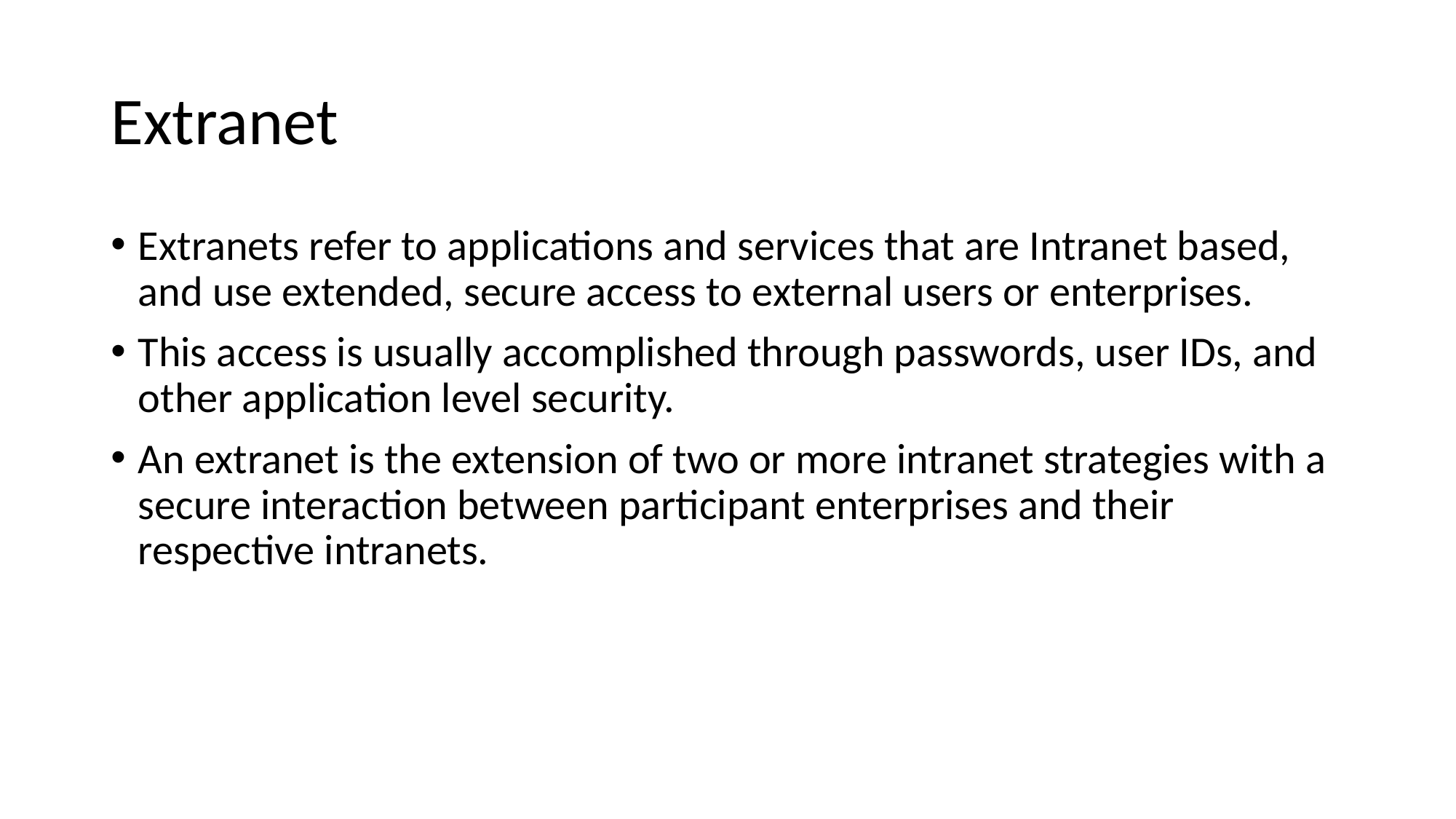

# Extranet
Extranets refer to applications and services that are Intranet based, and use extended, secure access to external users or enterprises.
This access is usually accomplished through passwords, user IDs, and other application level security.
An extranet is the extension of two or more intranet strategies with a secure interaction between participant enterprises and their respective intranets.